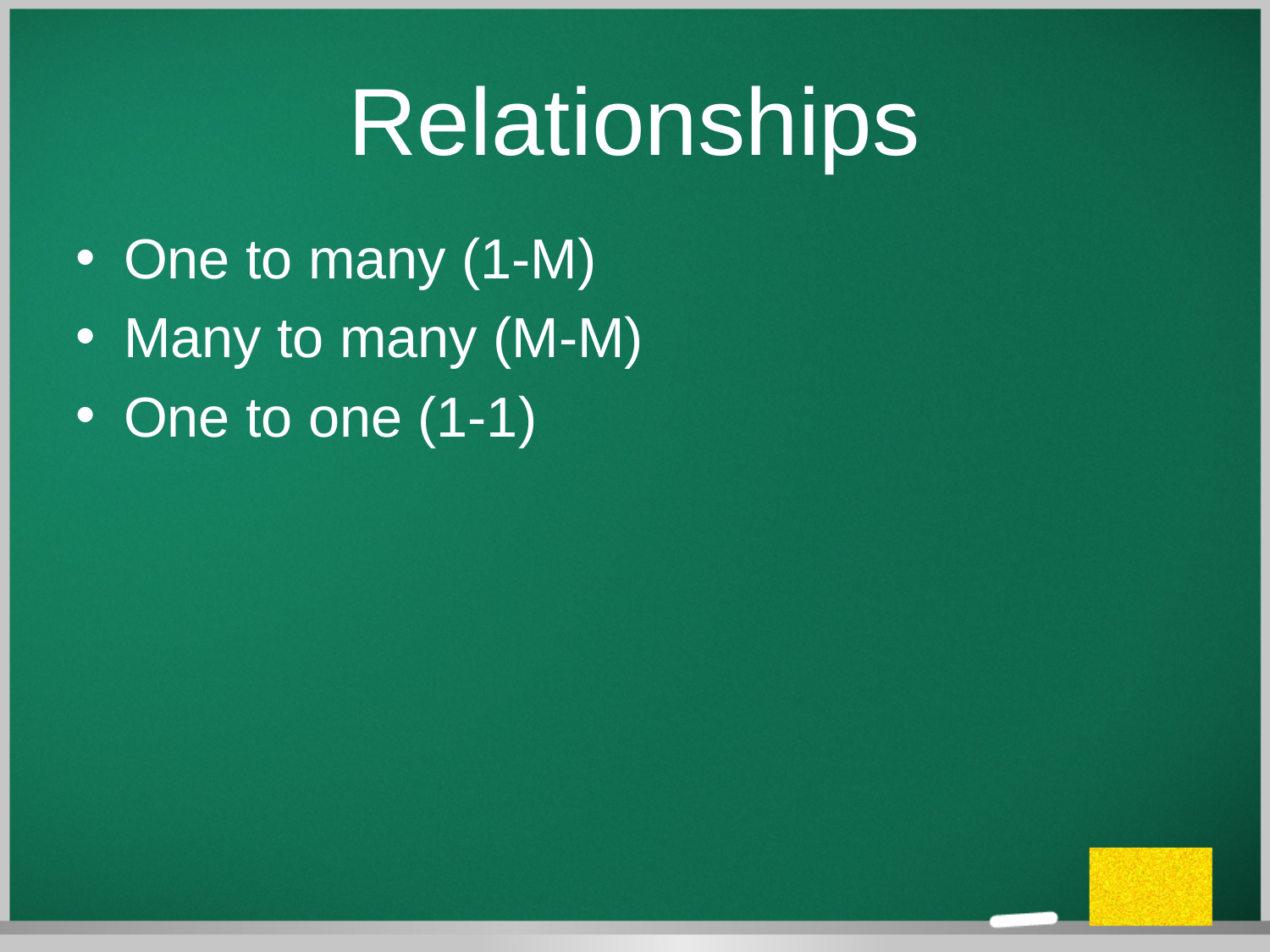

# Relationships
One to many (1-M)
Many to many (M-M)
One to one (1-1)